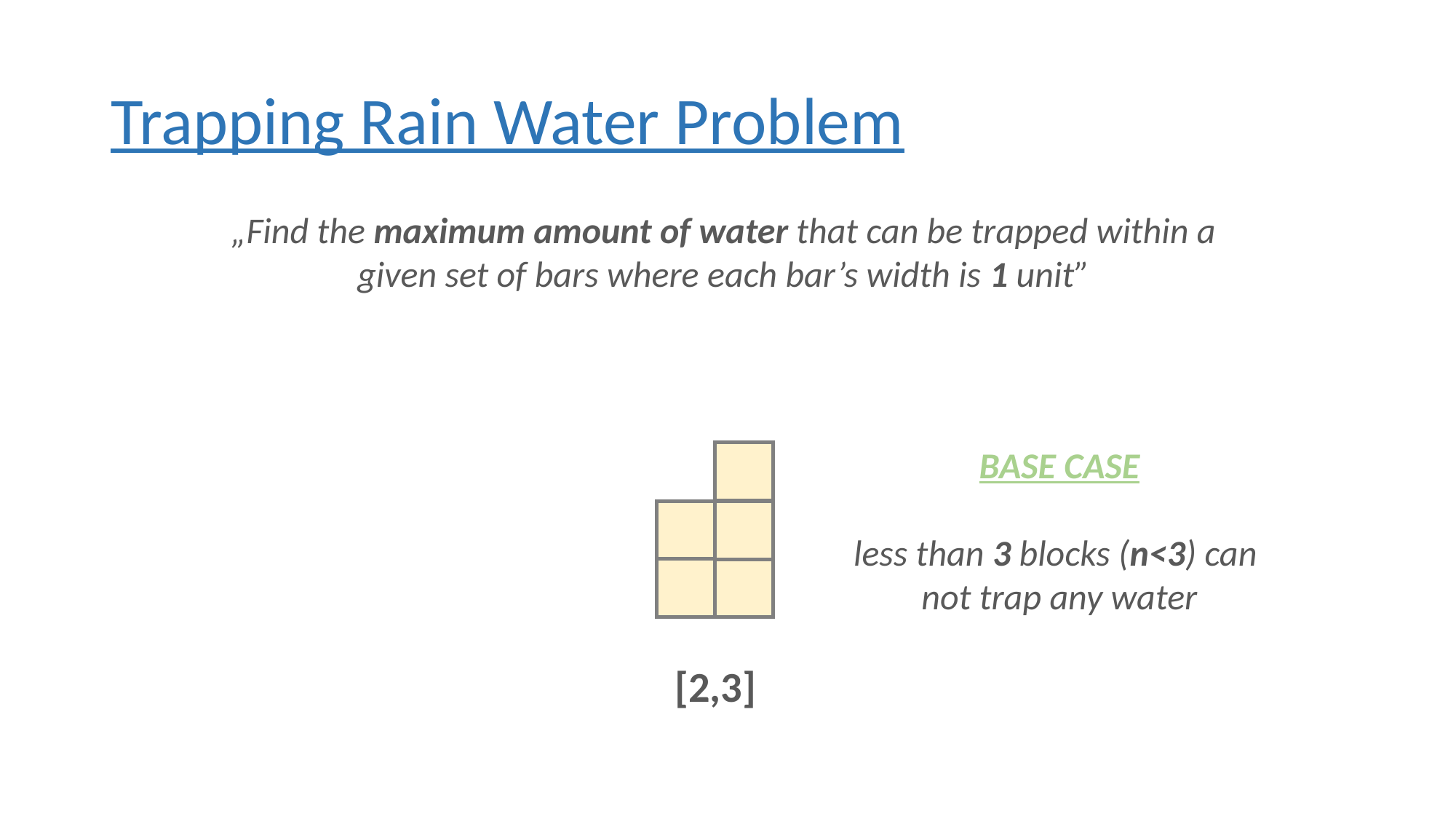

# Trapping Rain Water Problem
„Find the maximum amount of water that can be trapped within a
given set of bars where each bar’s width is 1 unit”

BASE CASE

less than 3 blocks (n<3) can
not trap any water

[2,3]